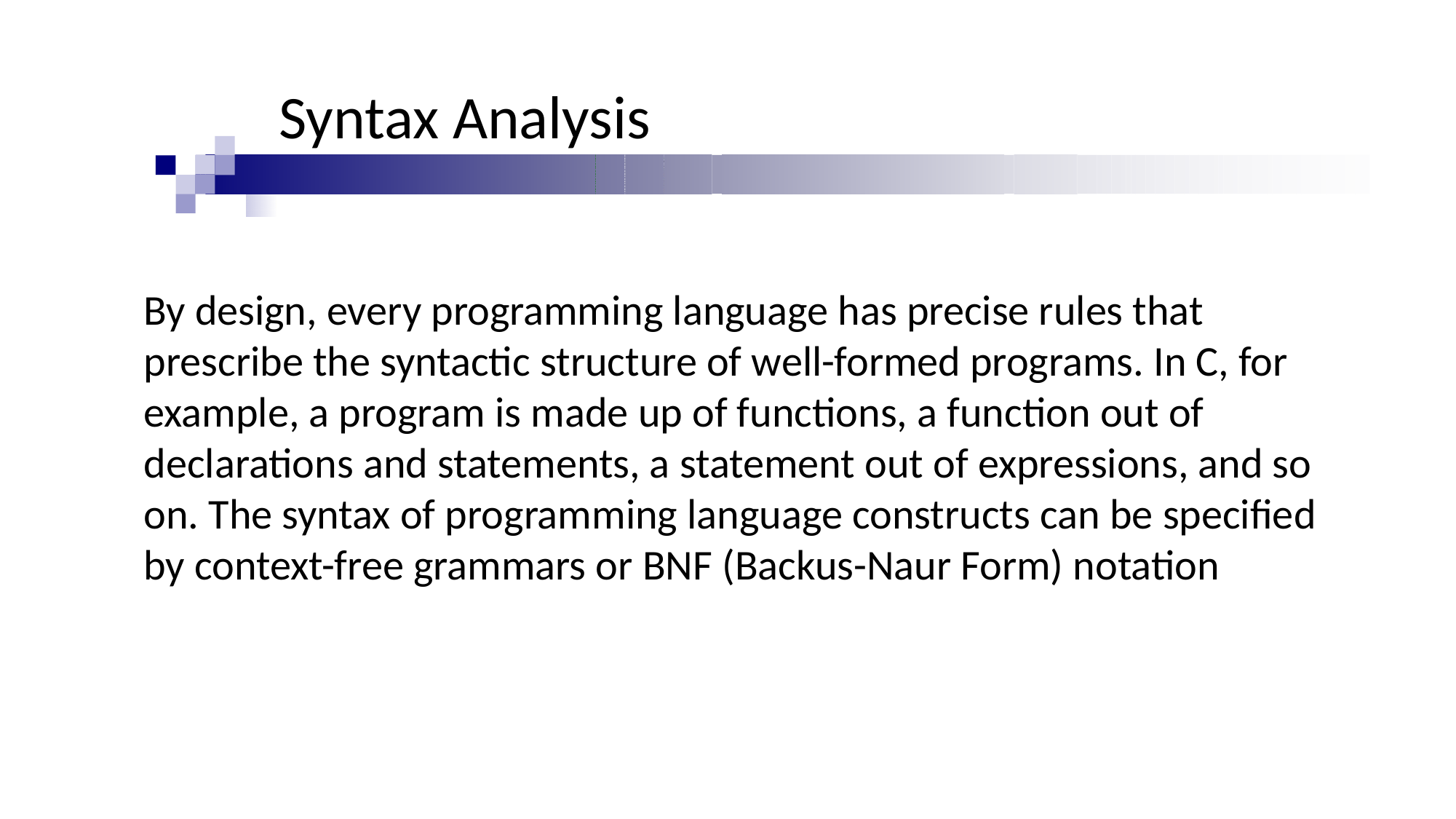

# Syntax Analysis

By design, every programming language has precise rules that prescribe the syntactic structure of well-formed programs. In C, for example, a program is made up of functions, a function out of declarations and statements, a statement out of expressions, and so on. The syntax of programming language constructs can be specified by context-free grammars or BNF (Backus-Naur Form) notation